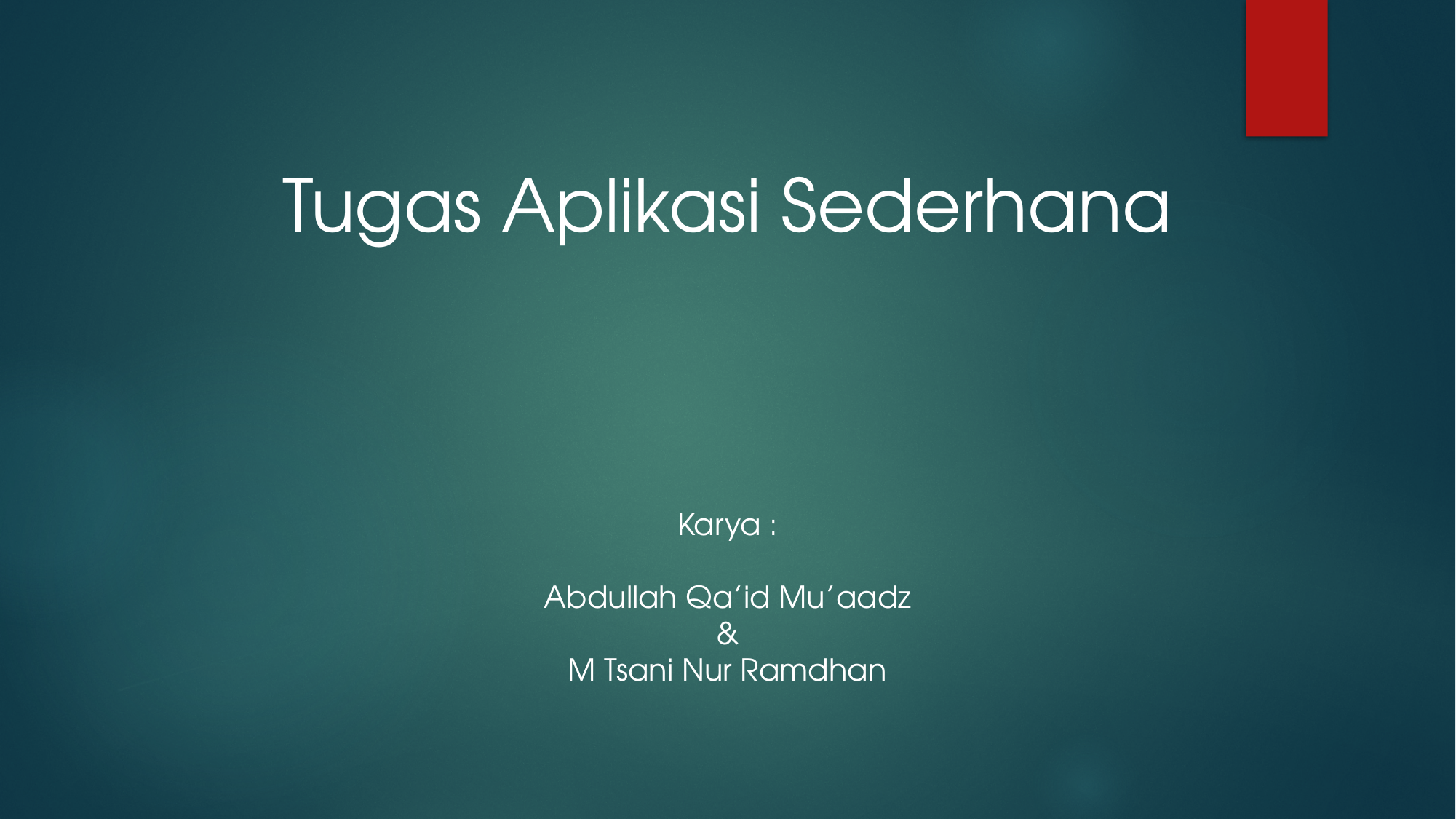

Tugas Aplikasi Sederhana
Karya :

Abdullah Qa’id Mu’aadz
&
M Tsani Nur Ramdhan